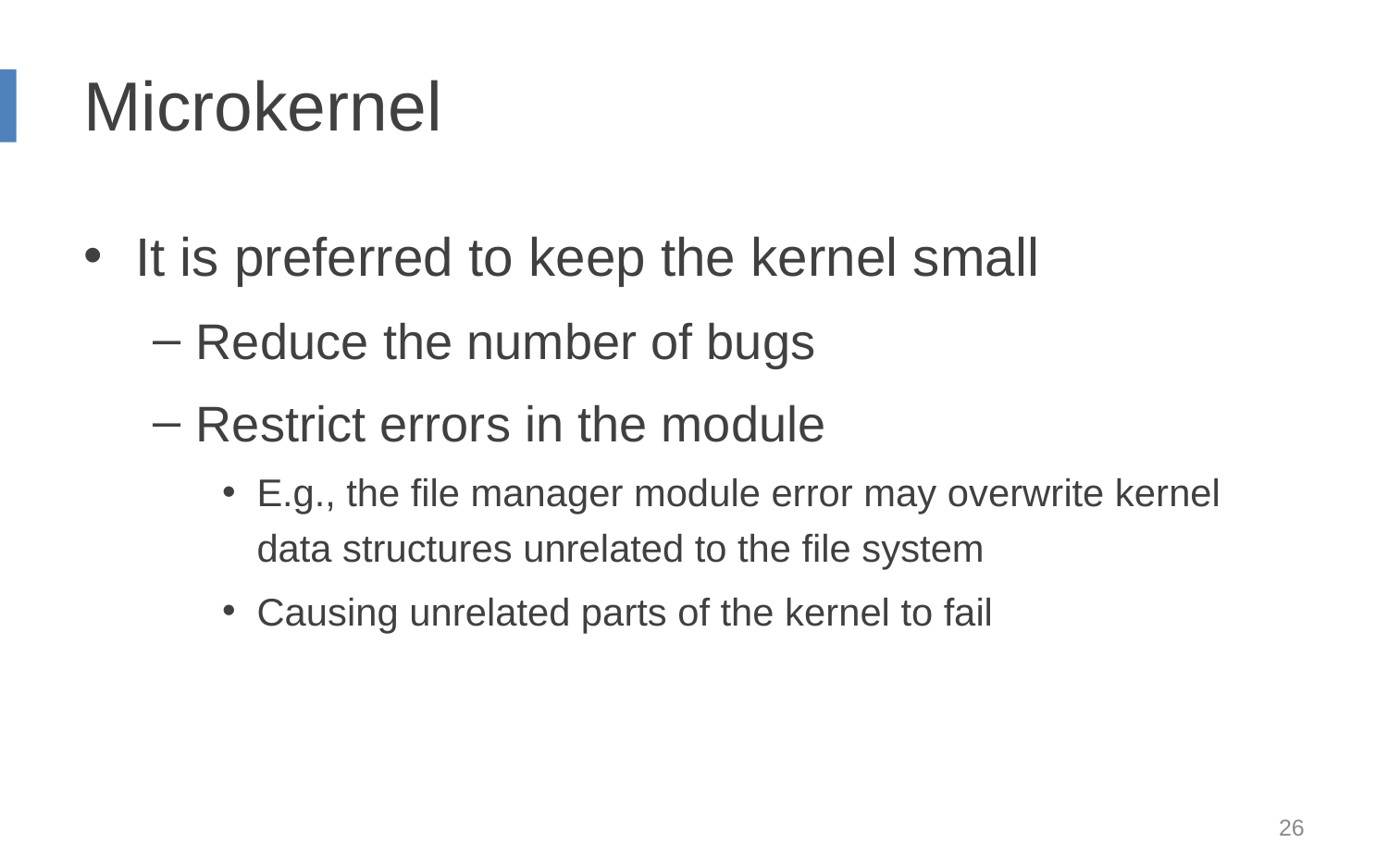

# Microkernel
It is preferred to keep the kernel small
Reduce the number of bugs
Restrict errors in the module
E.g., the file manager module error may overwrite kernel data structures unrelated to the file system
Causing unrelated parts of the kernel to fail

26